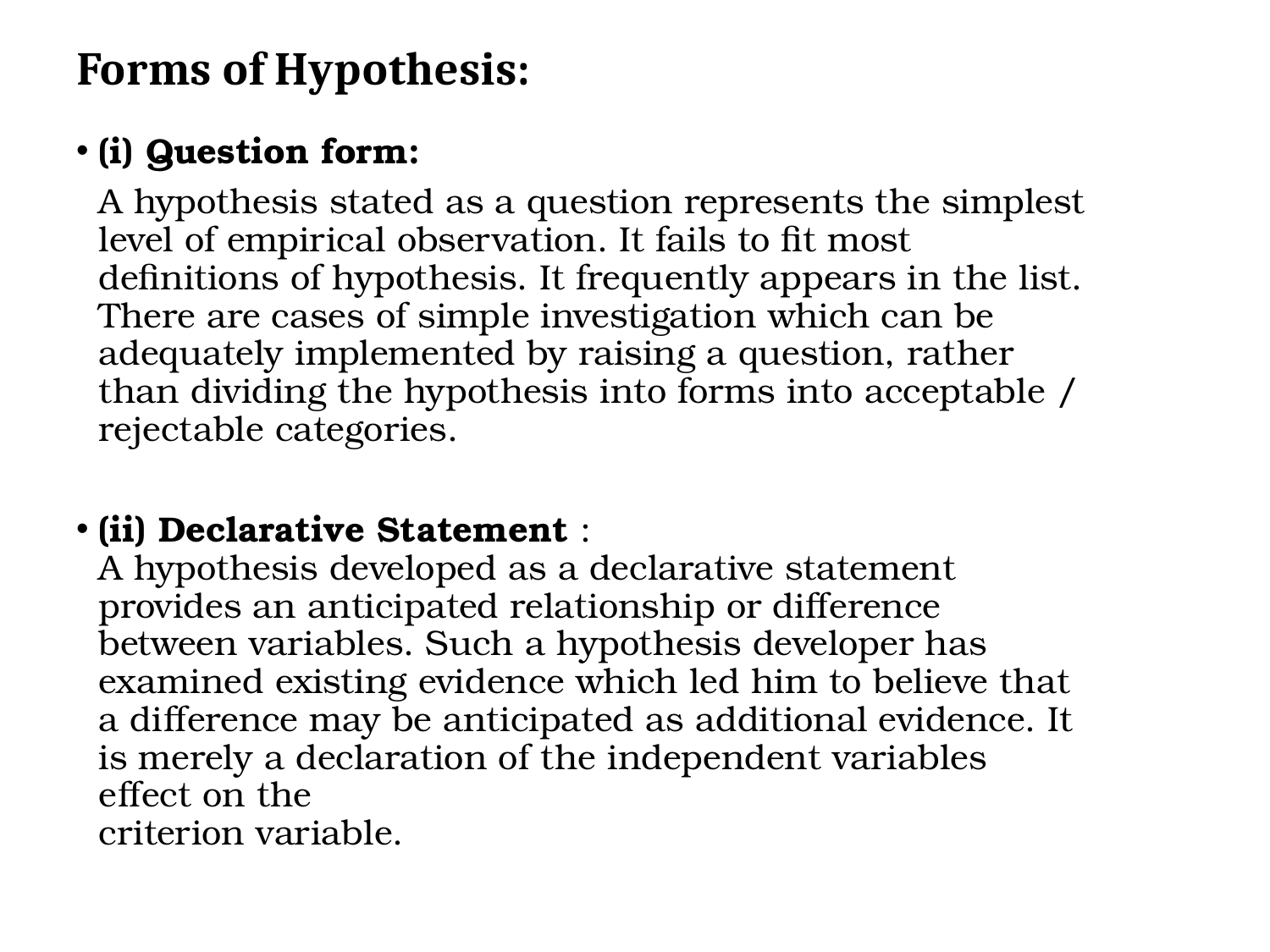

# Forms of Hypothesis:
(i) Question form:
	A hypothesis stated as a question represents the simplest level of empirical observation. It fails to fit most definitions of hypothesis. It frequently appears in the list. There are cases of simple investigation which can be adequately implemented by raising a question, rather than dividing the hypothesis into forms into acceptable / rejectable categories.

(ii) Declarative Statement :
A hypothesis developed as a declarative statement provides an anticipated relationship or difference between variables. Such a hypothesis developer has examined existing evidence which led him to believe that a difference may be anticipated as additional evidence. It is merely a declaration of the independent variables effect on the
criterion variable.